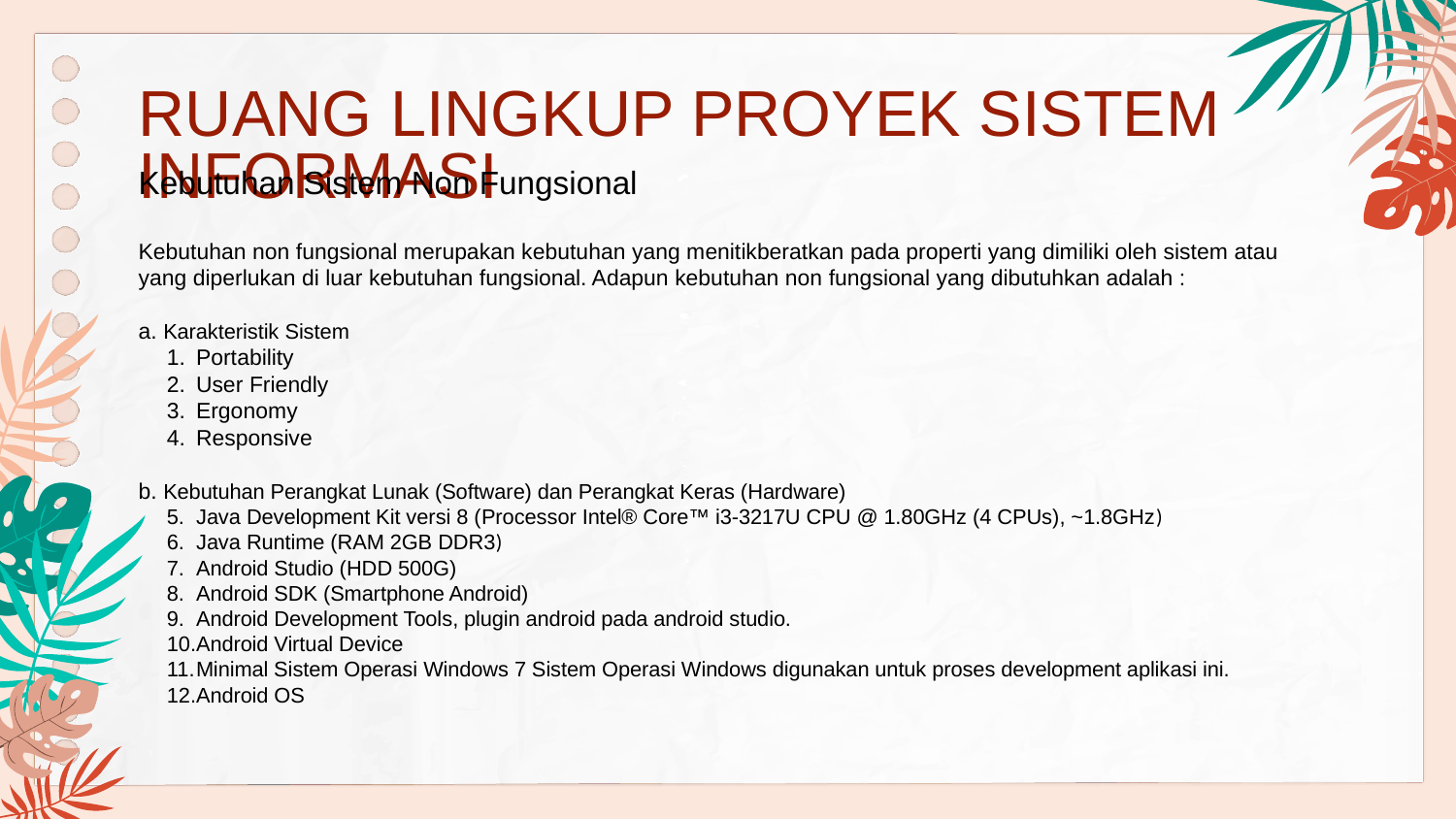

# RUANG LINGKUP PROYEK SISTEM INFORMASI
Kebutuhan Sistem Non Fungsional
Kebutuhan non fungsional merupakan kebutuhan yang menitikberatkan pada properti yang dimiliki oleh sistem atau yang diperlukan di luar kebutuhan fungsional. Adapun kebutuhan non fungsional yang dibutuhkan adalah :

a. Karakteristik Sistem
Portability
User Friendly
Ergonomy
Responsive

b. Kebutuhan Perangkat Lunak (Software) dan Perangkat Keras (Hardware)
Java Development Kit versi 8 (Processor Intel® Core™ i3-3217U CPU @ 1.80GHz (4 CPUs), ~1.8GHz)
Java Runtime (RAM 2GB DDR3)
Android Studio (HDD 500G)
Android SDK (Smartphone Android)
Android Development Tools, plugin android pada android studio.
Android Virtual Device
Minimal Sistem Operasi Windows 7 Sistem Operasi Windows digunakan untuk proses development aplikasi ini.
Android OS